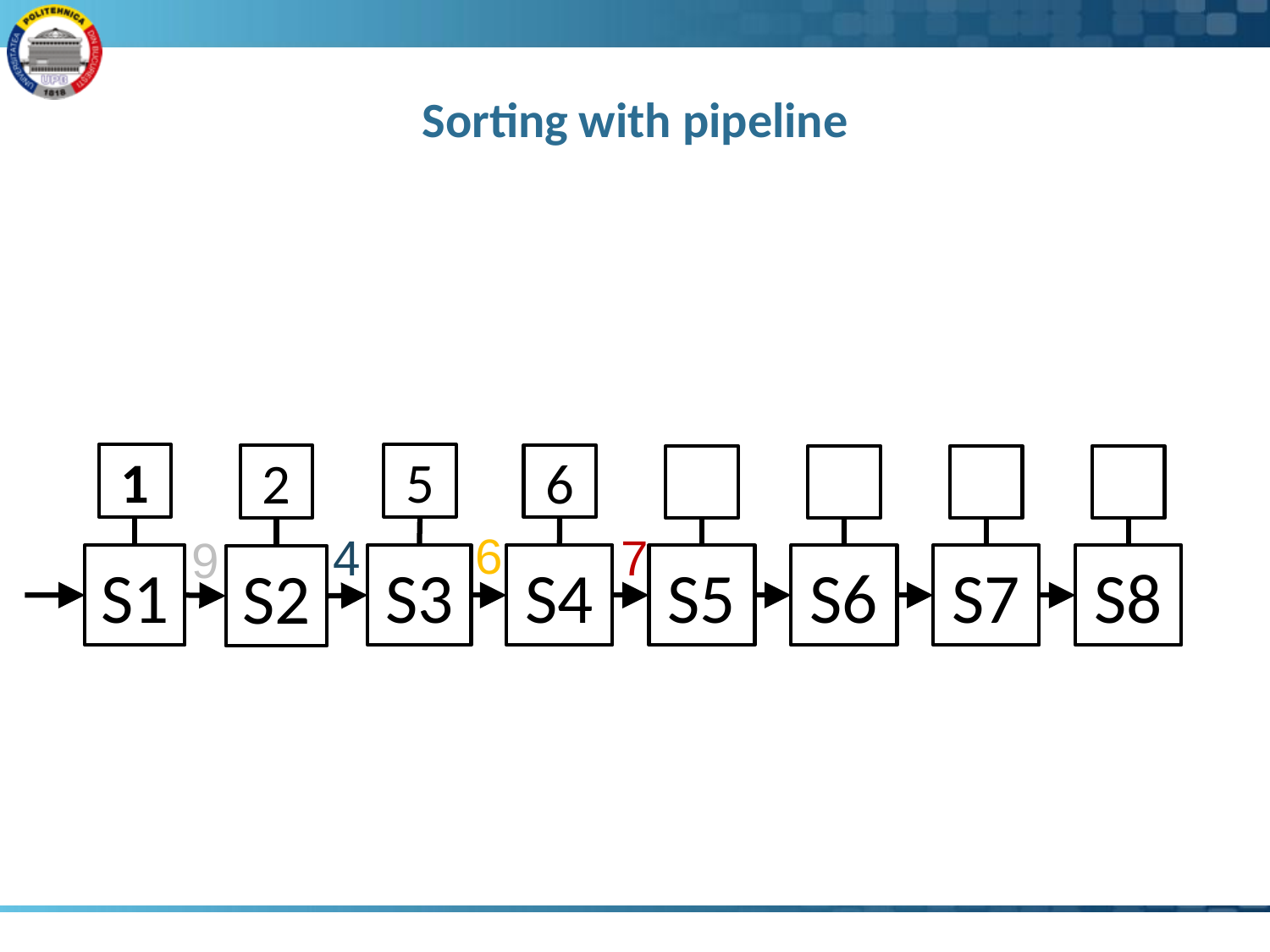

# Sorting with pipeline
1
5
6
2

6
4
7
9
S1
S3
S4
S5
S6
S7
S8
S2